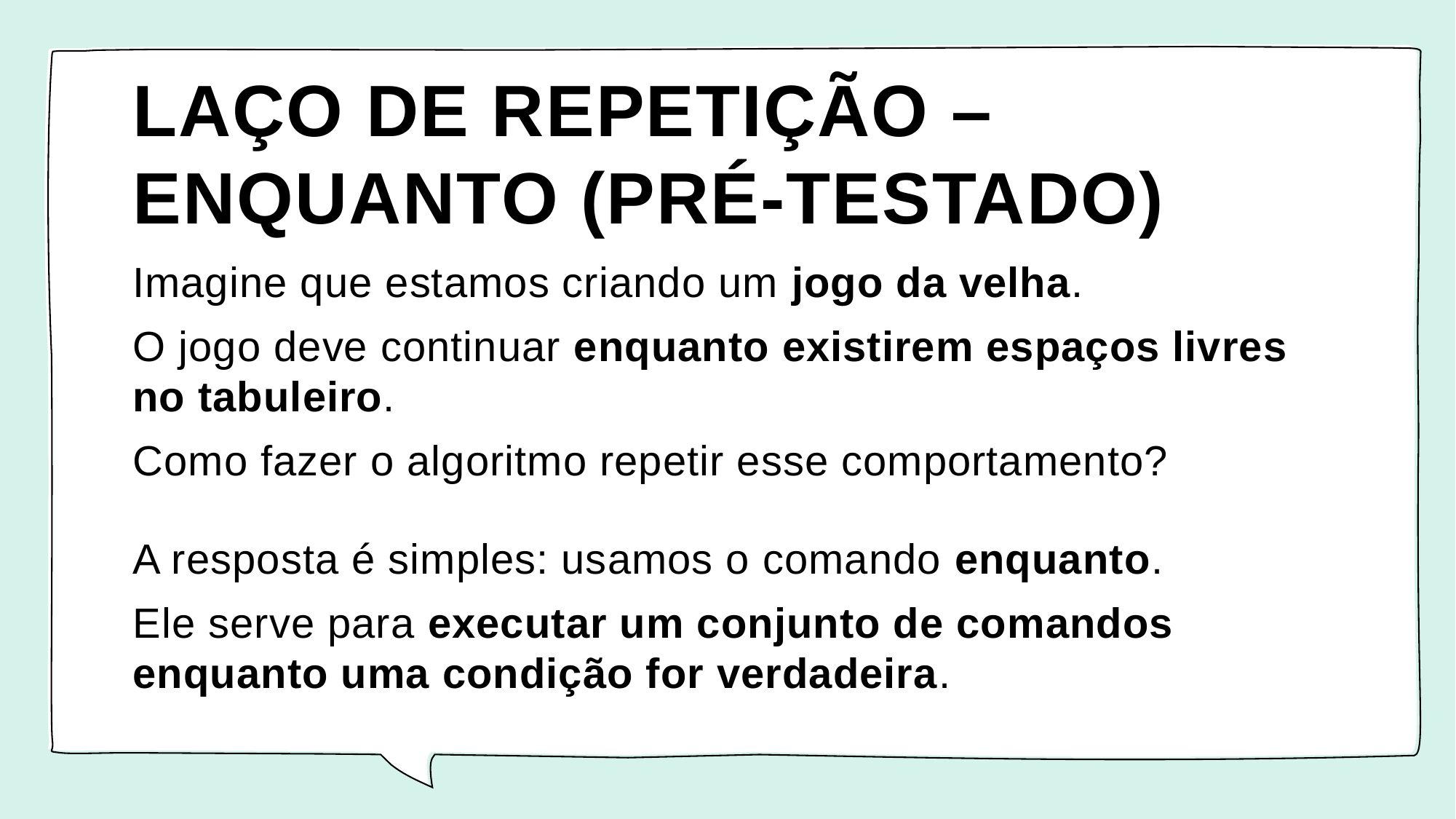

# LAÇO DE REPETIÇÃO – ENQUANTO (PRÉ-TESTADO)
Imagine que estamos criando um jogo da velha.
O jogo deve continuar enquanto existirem espaços livres no tabuleiro.
Como fazer o algoritmo repetir esse comportamento?
A resposta é simples: usamos o comando enquanto.
Ele serve para executar um conjunto de comandos enquanto uma condição for verdadeira.